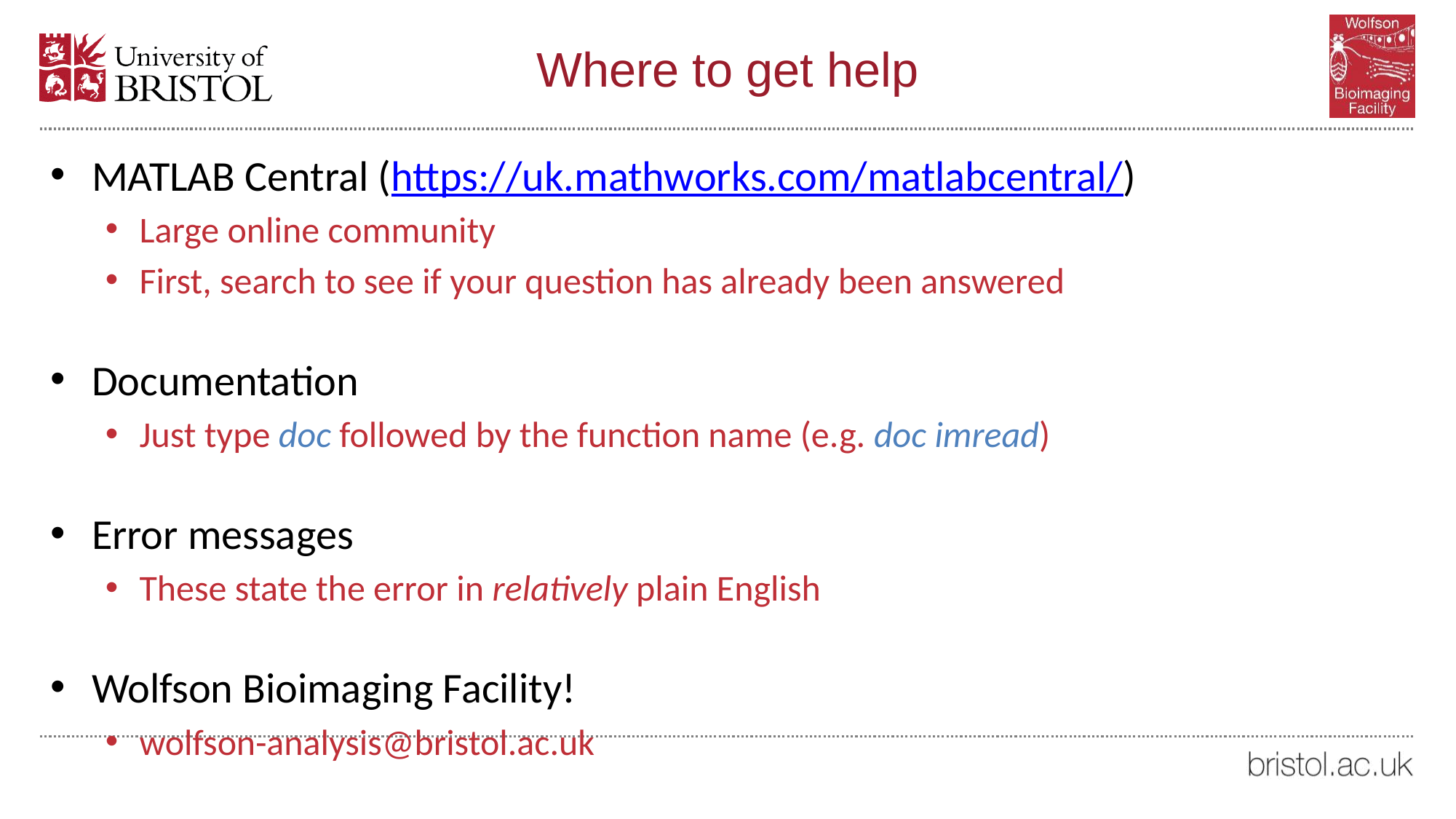

# Where to get help
MATLAB Central (https://uk.mathworks.com/matlabcentral/)
Large online community
First, search to see if your question has already been answered

Documentation
Just type doc followed by the function name (e.g. doc imread)

Error messages
These state the error in relatively plain English

Wolfson Bioimaging Facility!
wolfson-analysis@bristol.ac.uk